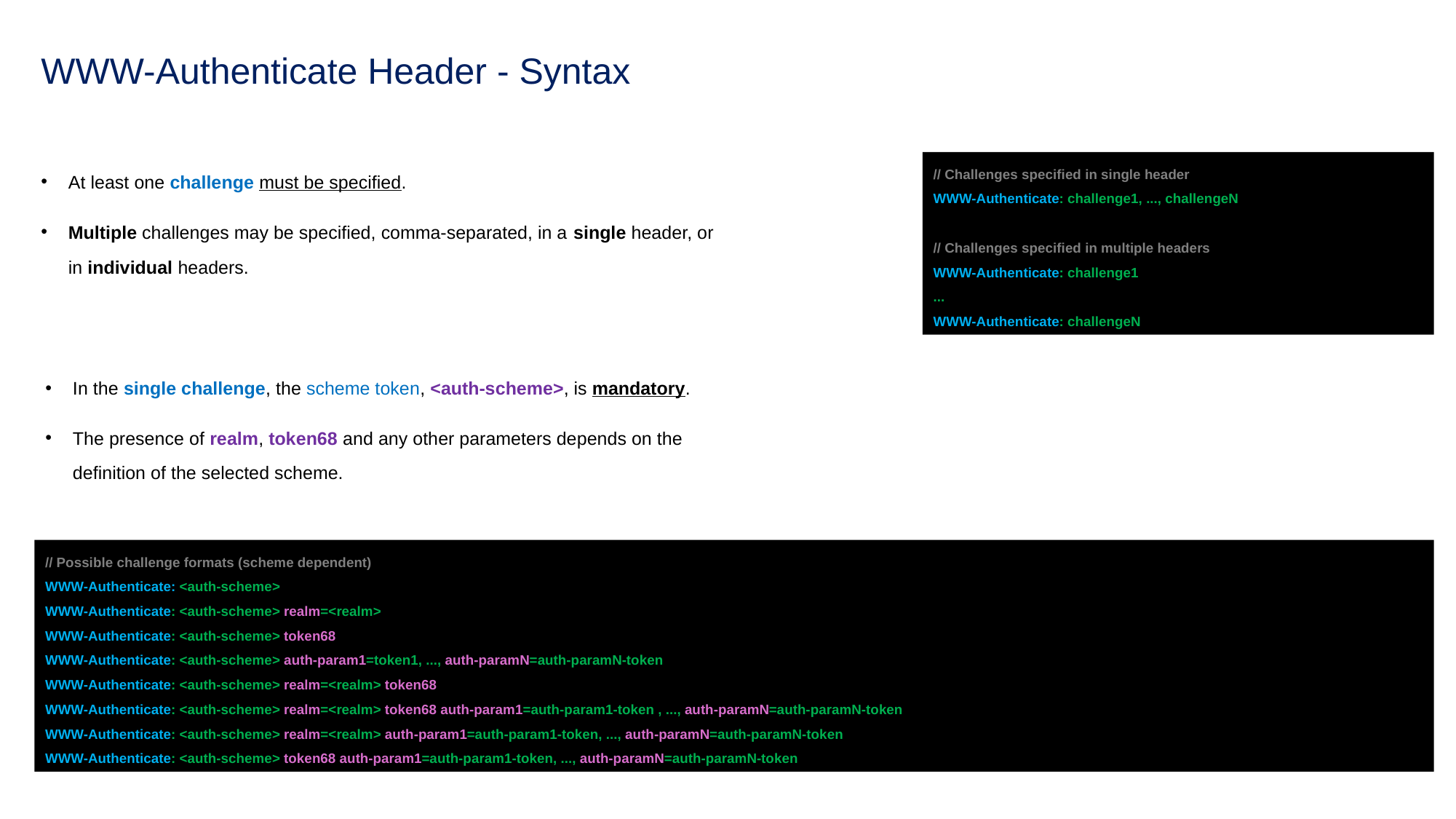

# WWW-Authenticate Header - Syntax
At least one challenge must be specified.
Multiple challenges may be specified, comma-separated, in a single header, or in individual headers.

// Challenges specified in single header
WWW-Authenticate: challenge1, ..., challengeN

// Challenges specified in multiple headers
WWW-Authenticate: challenge1
...
WWW-Authenticate: challengeN
In the single challenge, the scheme token, <auth-scheme>, is mandatory.
The presence of realm, token68 and any other parameters depends on the definition of the selected scheme.
// Possible challenge formats (scheme dependent)
WWW-Authenticate: <auth-scheme>
WWW-Authenticate: <auth-scheme> realm=<realm>
WWW-Authenticate: <auth-scheme> token68
WWW-Authenticate: <auth-scheme> auth-param1=token1, ..., auth-paramN=auth-paramN-token
WWW-Authenticate: <auth-scheme> realm=<realm> token68
WWW-Authenticate: <auth-scheme> realm=<realm> token68 auth-param1=auth-param1-token , ..., auth-paramN=auth-paramN-token
WWW-Authenticate: <auth-scheme> realm=<realm> auth-param1=auth-param1-token, ..., auth-paramN=auth-paramN-token
WWW-Authenticate: <auth-scheme> token68 auth-param1=auth-param1-token, ..., auth-paramN=auth-paramN-token